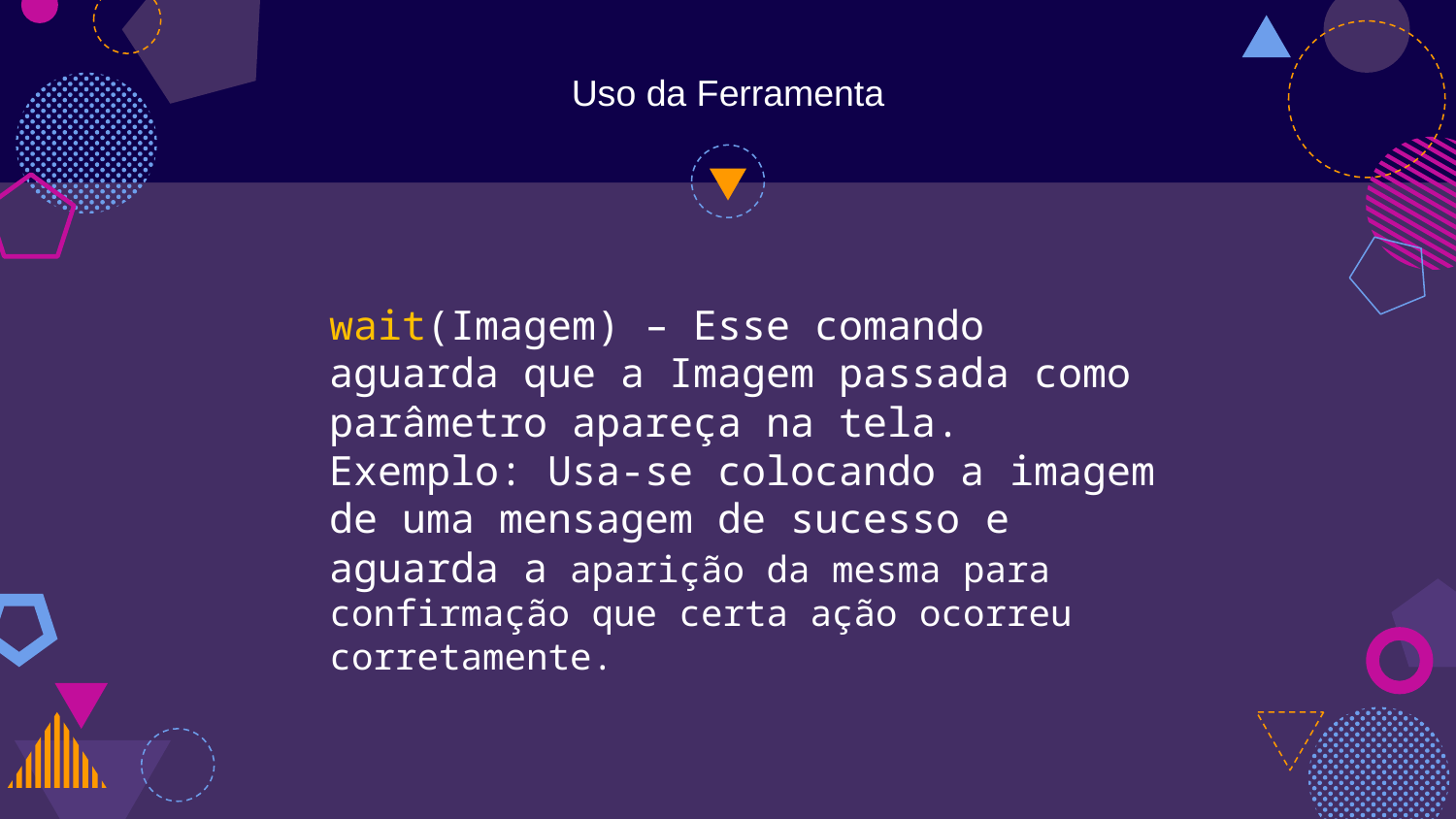

# Uso da Ferramenta
wait(Imagem) – Esse comando aguarda que a Imagem passada como parâmetro apareça na tela. Exemplo: Usa-se colocando a imagem de uma mensagem de sucesso e aguarda a aparição da mesma para confirmação que certa ação ocorreu corretamente.